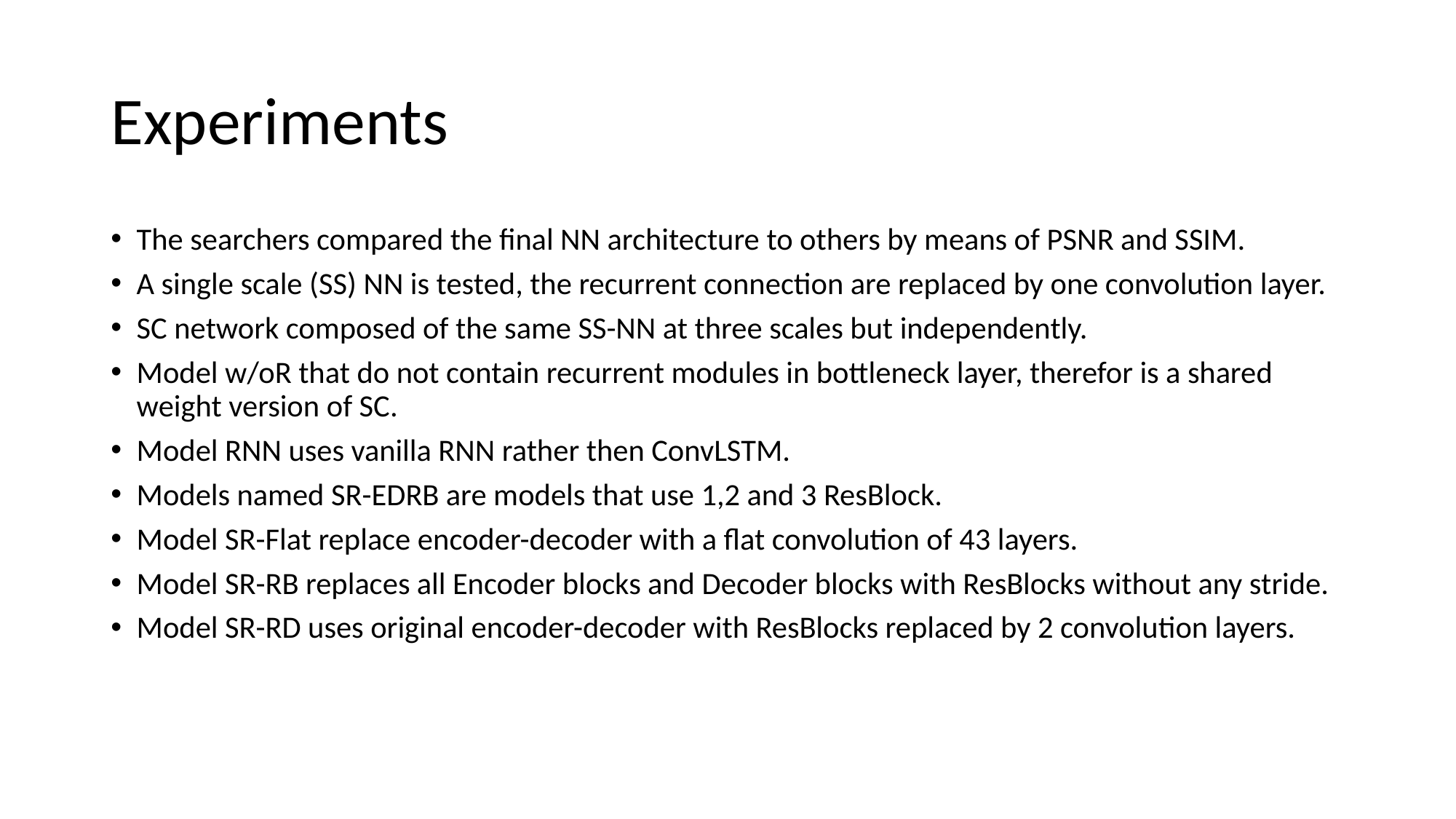

# Experiments
The searchers compared the final NN architecture to others by means of PSNR and SSIM.
A single scale (SS) NN is tested, the recurrent connection are replaced by one convolution layer.
SC network composed of the same SS-NN at three scales but independently.
Model w/oR that do not contain recurrent modules in bottleneck layer, therefor is a shared weight version of SC.
Model RNN uses vanilla RNN rather then ConvLSTM.
Models named SR-EDRB are models that use 1,2 and 3 ResBlock.
Model SR-Flat replace encoder-decoder with a flat convolution of 43 layers.
Model SR-RB replaces all Encoder blocks and Decoder blocks with ResBlocks without any stride.
Model SR-RD uses original encoder-decoder with ResBlocks replaced by 2 convolution layers.